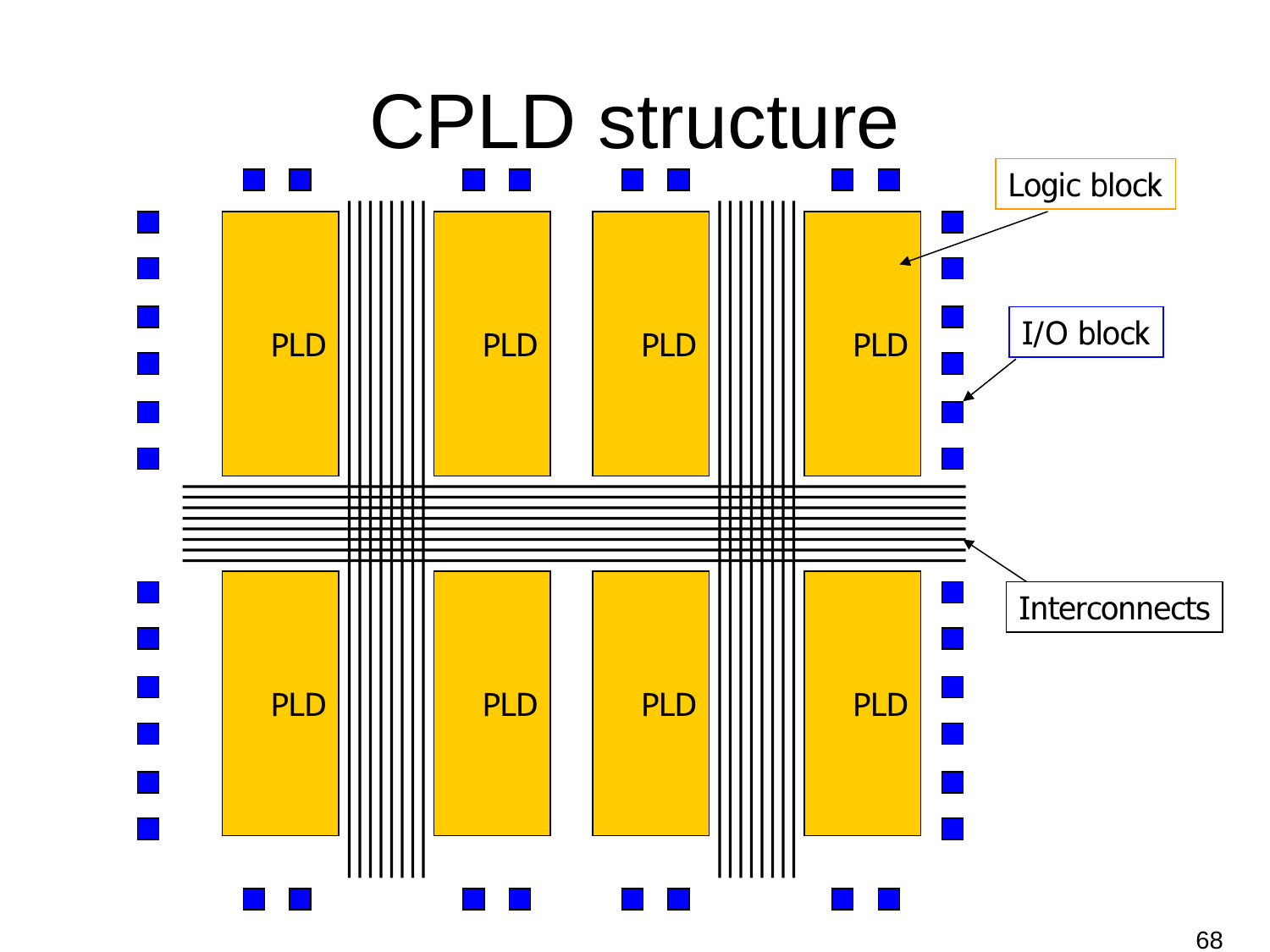

# CPLD structure
Logic block

PLD
PLD
PLD
PLD

I/O block

PLD
PLD
PLD
PLD

Interconnects

68